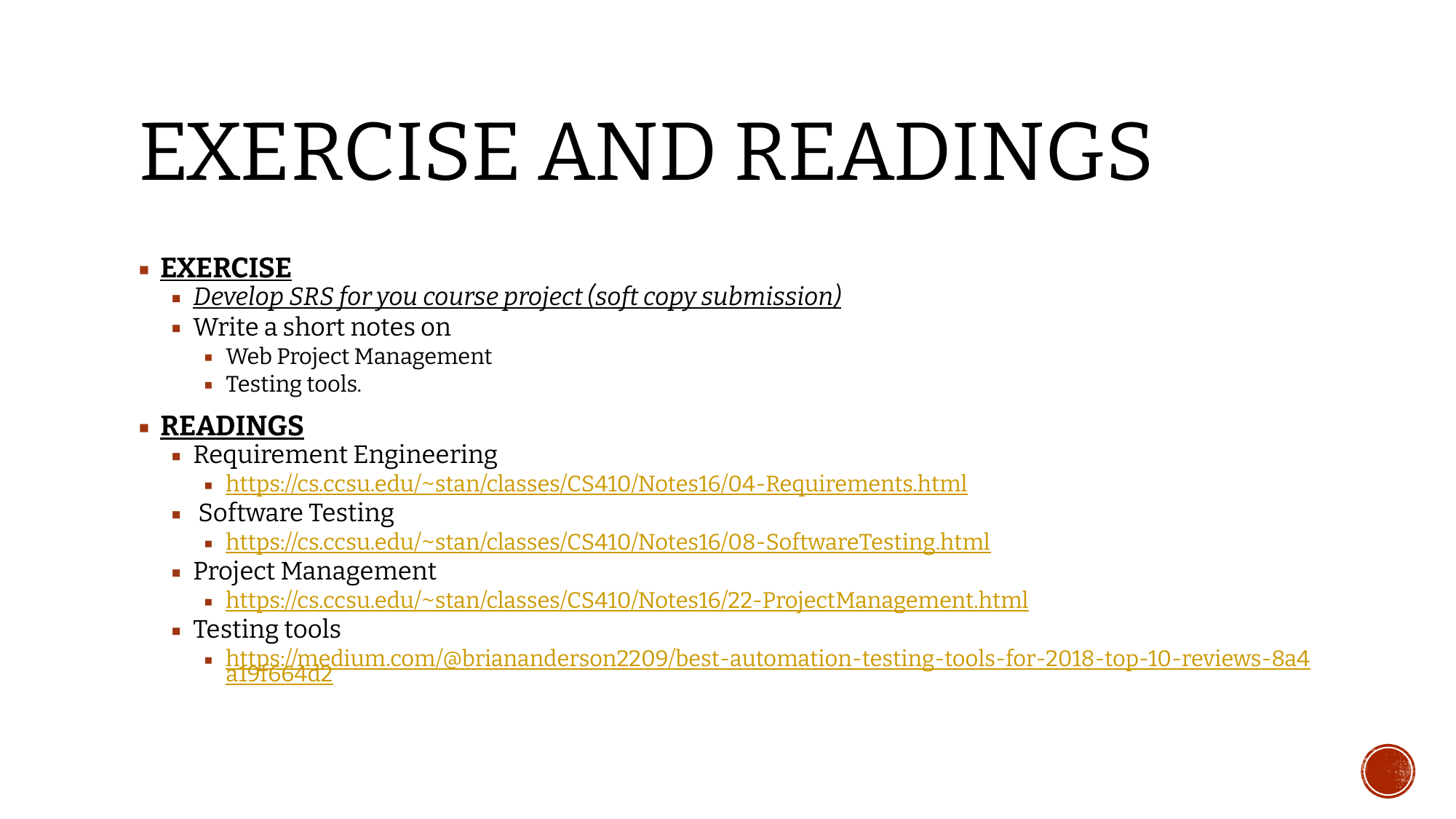

# EXERCISE AND READINGS
EXERCISE
Develop SRS for you course project (soft copy submission)
Write a short notes on
Web Project Management
Testing tools.
READINGS
Requirement Engineering
https://cs.ccsu.edu/~stan/classes/CS410/Notes16/04-Requirements.html
 Software Testing
https://cs.ccsu.edu/~stan/classes/CS410/Notes16/08-SoftwareTesting.html
Project Management
https://cs.ccsu.edu/~stan/classes/CS410/Notes16/22-ProjectManagement.html
Testing tools
https://medium.com/@briananderson2209/best-automation-testing-tools-for-2018-top-10-reviews-8a4a19f664d2